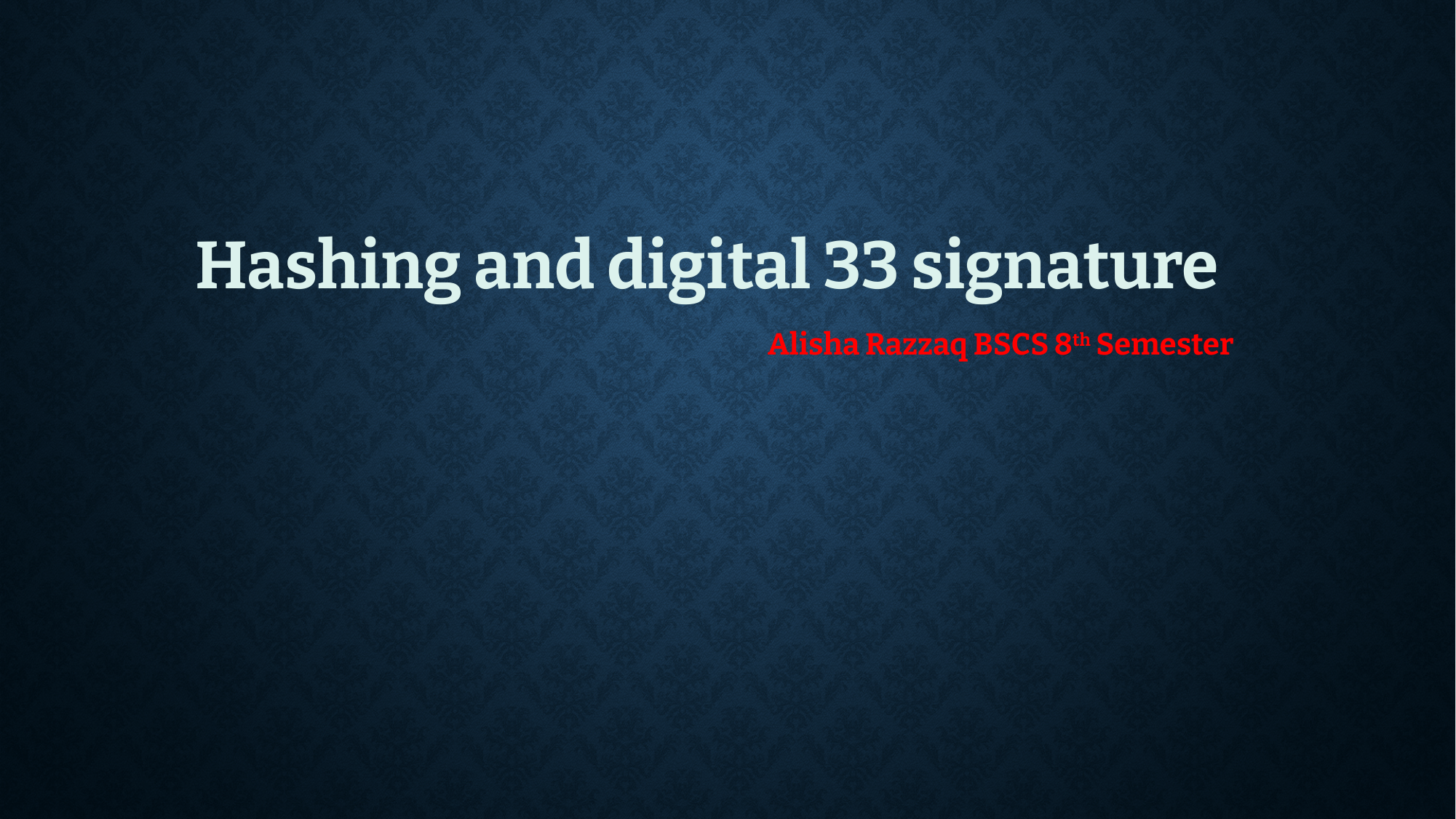

Hashing and digital 33 signature
Alisha Razzaq BSCS 8th Semester